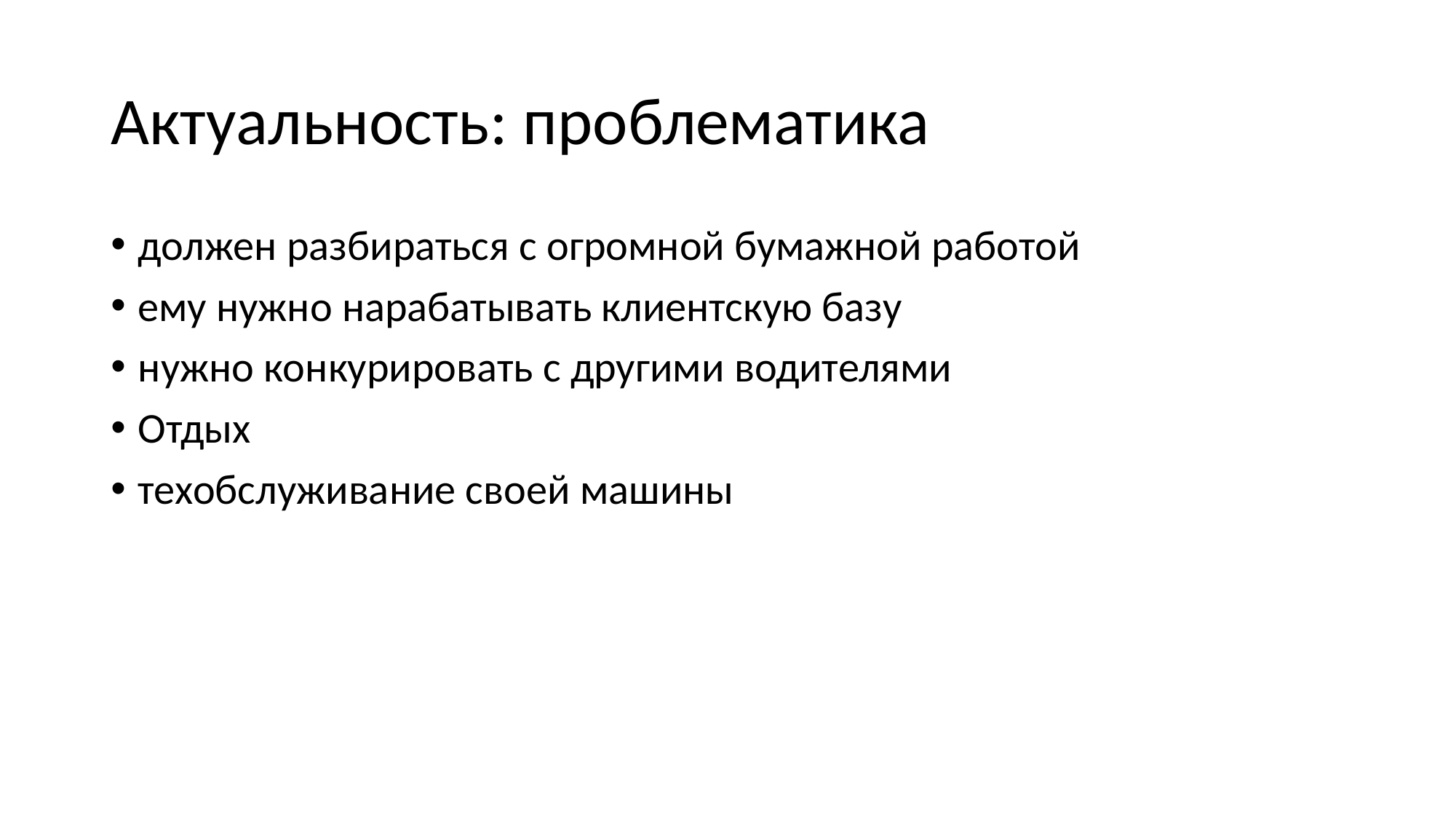

# Актуальность: проблематика
должен разбираться с огромной бумажной работой
ему нужно нарабатывать клиентскую базу
нужно конкурировать с другими водителями
Отдых
техобслуживание своей машины